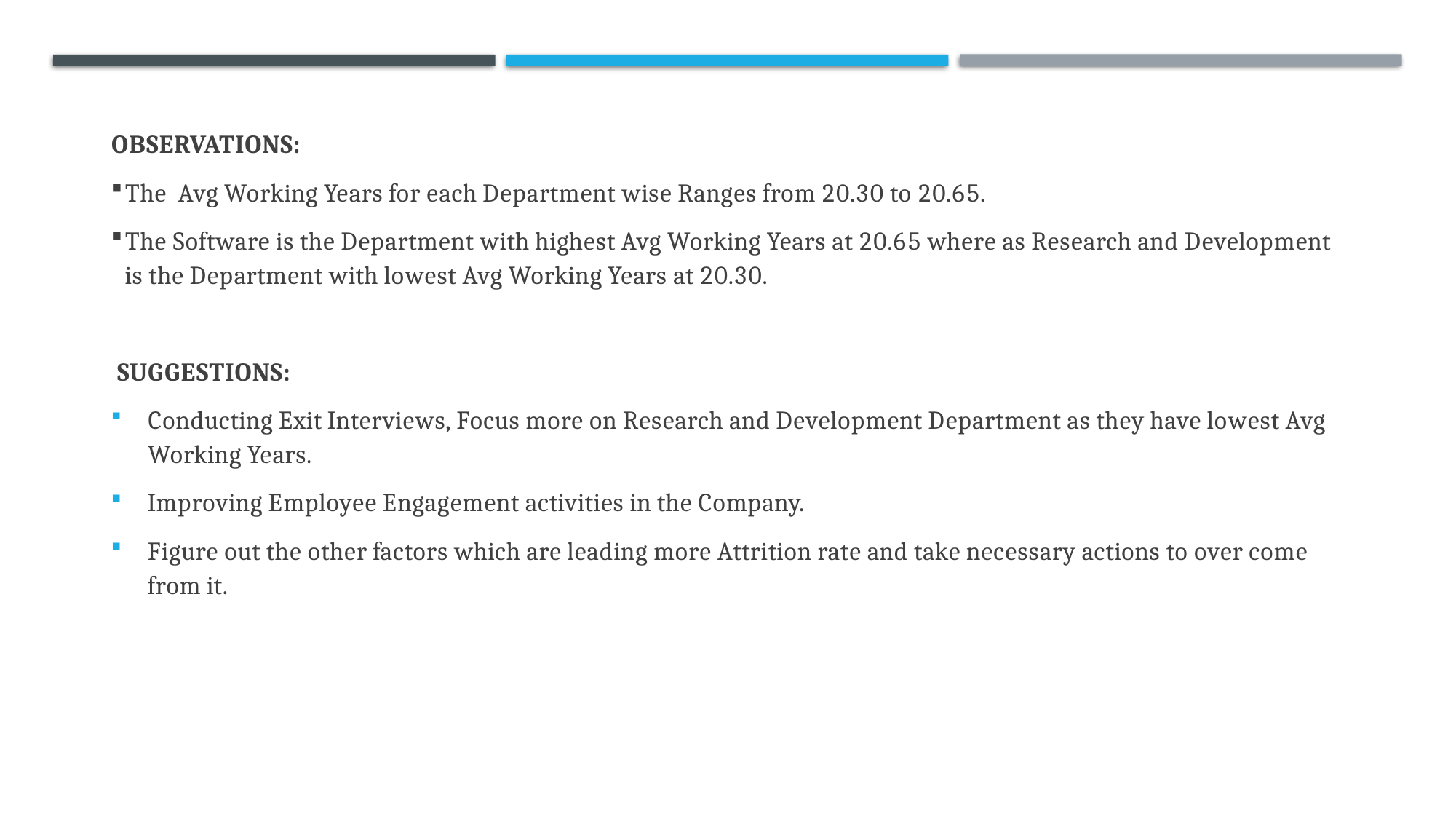

OBSERVATIONS:
The  Avg Working Years for each Department wise Ranges from 20.30 to 20.65.
The Software is the Department with highest Avg Working Years at 20.65 where as Research and Development is the Department with lowest Avg Working Years at 20.30.

 SUGGESTIONS:
Conducting Exit Interviews, Focus more on Research and Development Department as they have lowest Avg Working Years.
Improving Employee Engagement activities in the Company.
Figure out the other factors which are leading more Attrition rate and take necessary actions to over come from it.